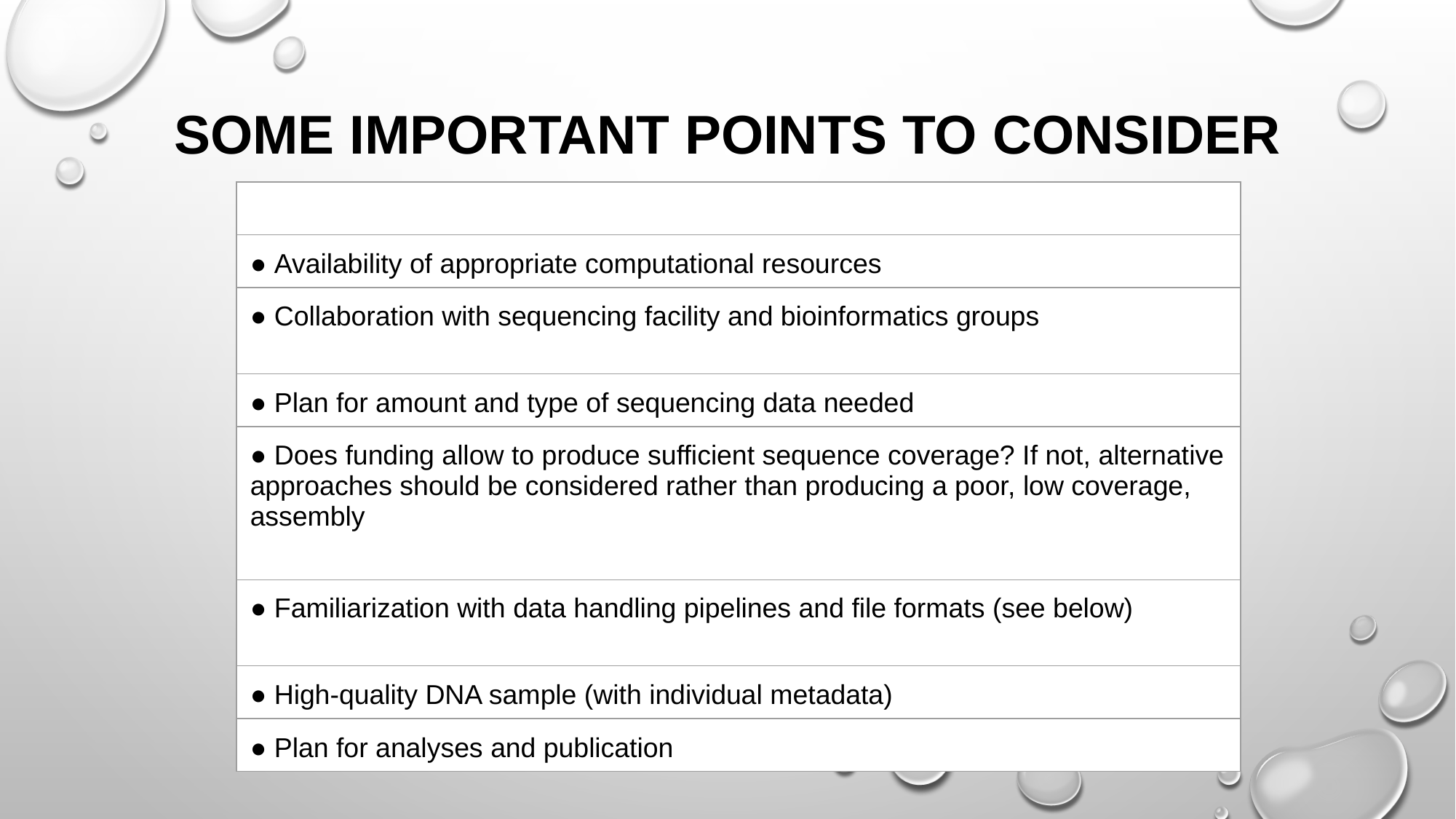

# Some important points to consider
|  |
| --- |
| ● Availability of appropriate computational resources |
| ● Collaboration with sequencing facility and bioinformatics groups |
| ● Plan for amount and type of sequencing data needed |
| ● Does funding allow to produce sufficient sequence coverage? If not, alternative approaches should be considered rather than producing a poor, low coverage, assembly |
| ● Familiarization with data handling pipelines and file formats (see below) |
| ● High‐quality DNA sample (with individual metadata) |
| ● Plan for analyses and publication |